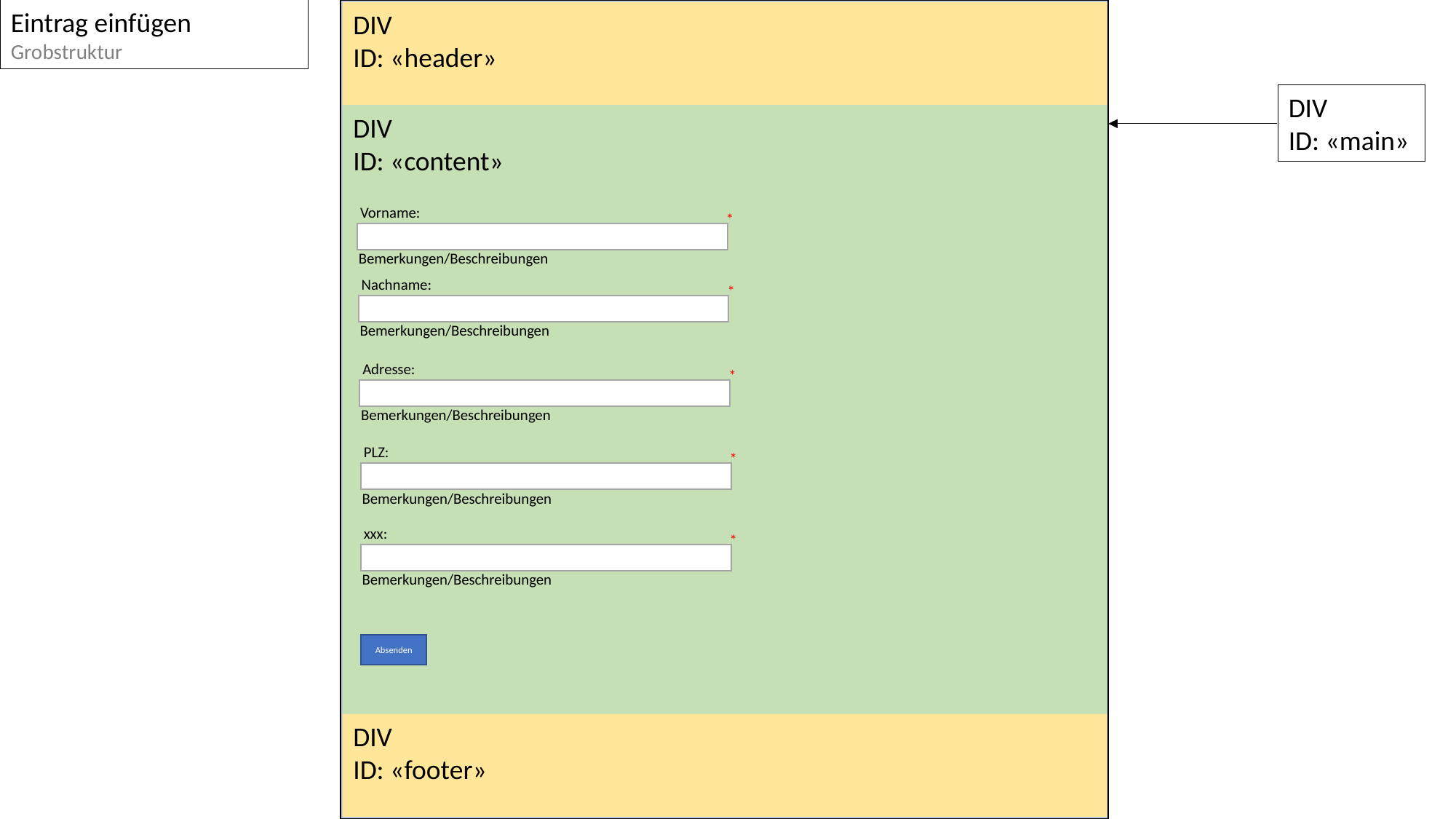

Eintrag einfügen
Grobstruktur

DIV
ID: «header»
DIV
ID: «main»
DIV
ID: «content»
Vorname:
*

Bemerkungen/Beschreibungen
Nachname:
*

Bemerkungen/Beschreibungen
Adresse:
*

Bemerkungen/Beschreibungen
PLZ:
*

Bemerkungen/Beschreibungen
xxx:
*

Bemerkungen/Beschreibungen
Absenden
DIV
ID: «footer»